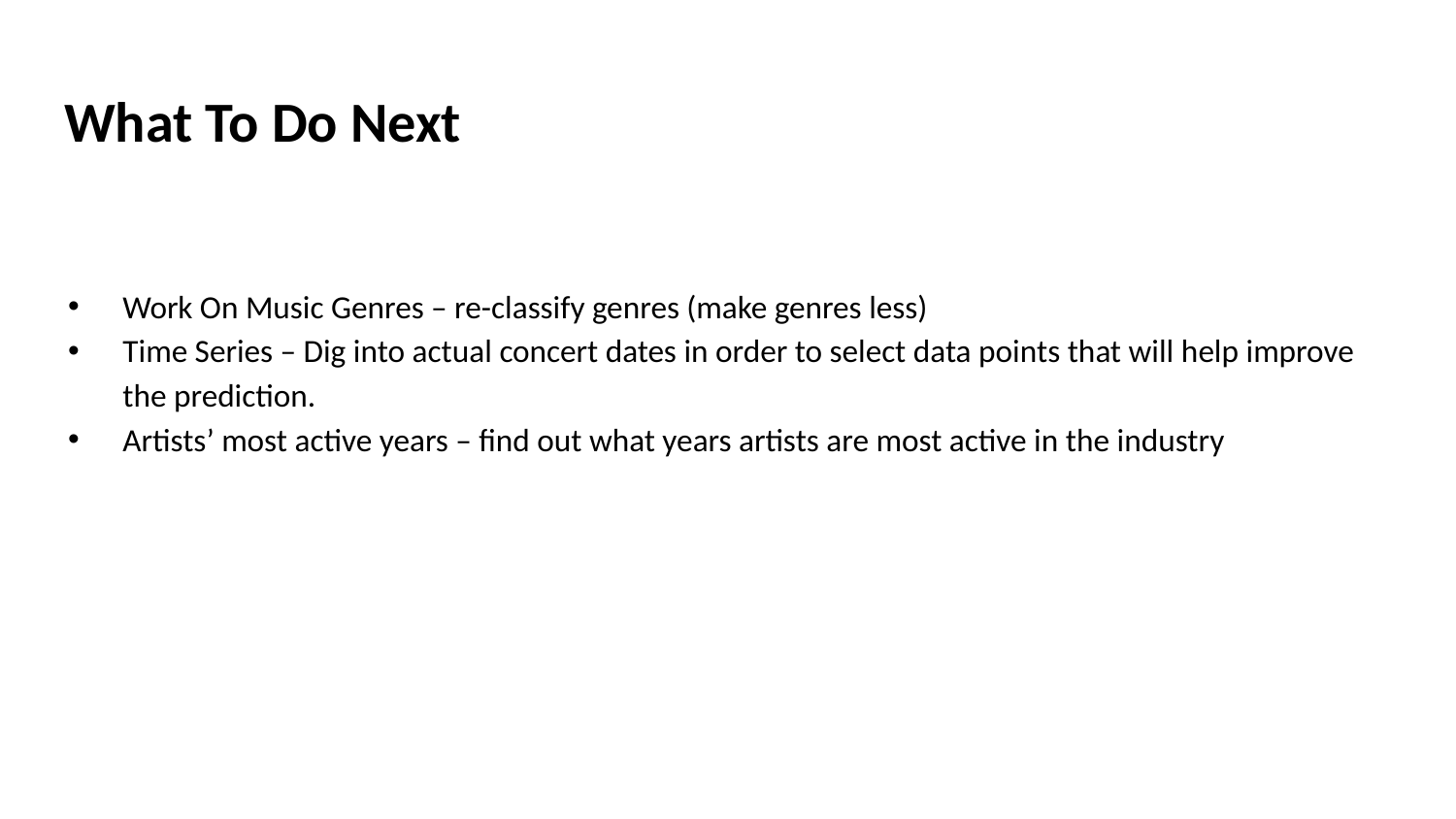

# What To Do Next
Work On Music Genres – re-classify genres (make genres less)
Time Series – Dig into actual concert dates in order to select data points that will help improve the prediction.
Artists’ most active years – find out what years artists are most active in the industry